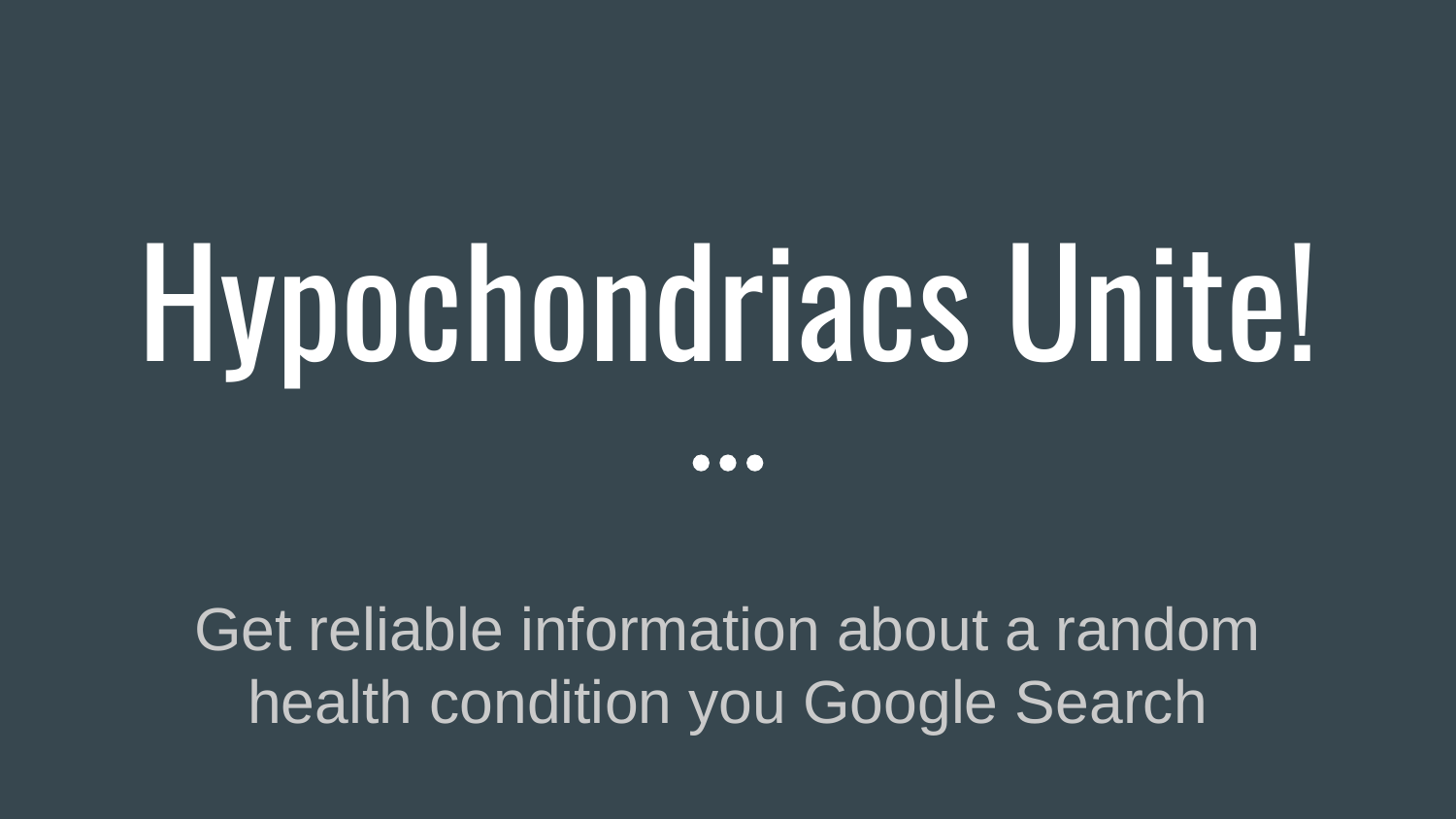

# Hypochondriacs Unite!
Get reliable information about a random health condition you Google Search